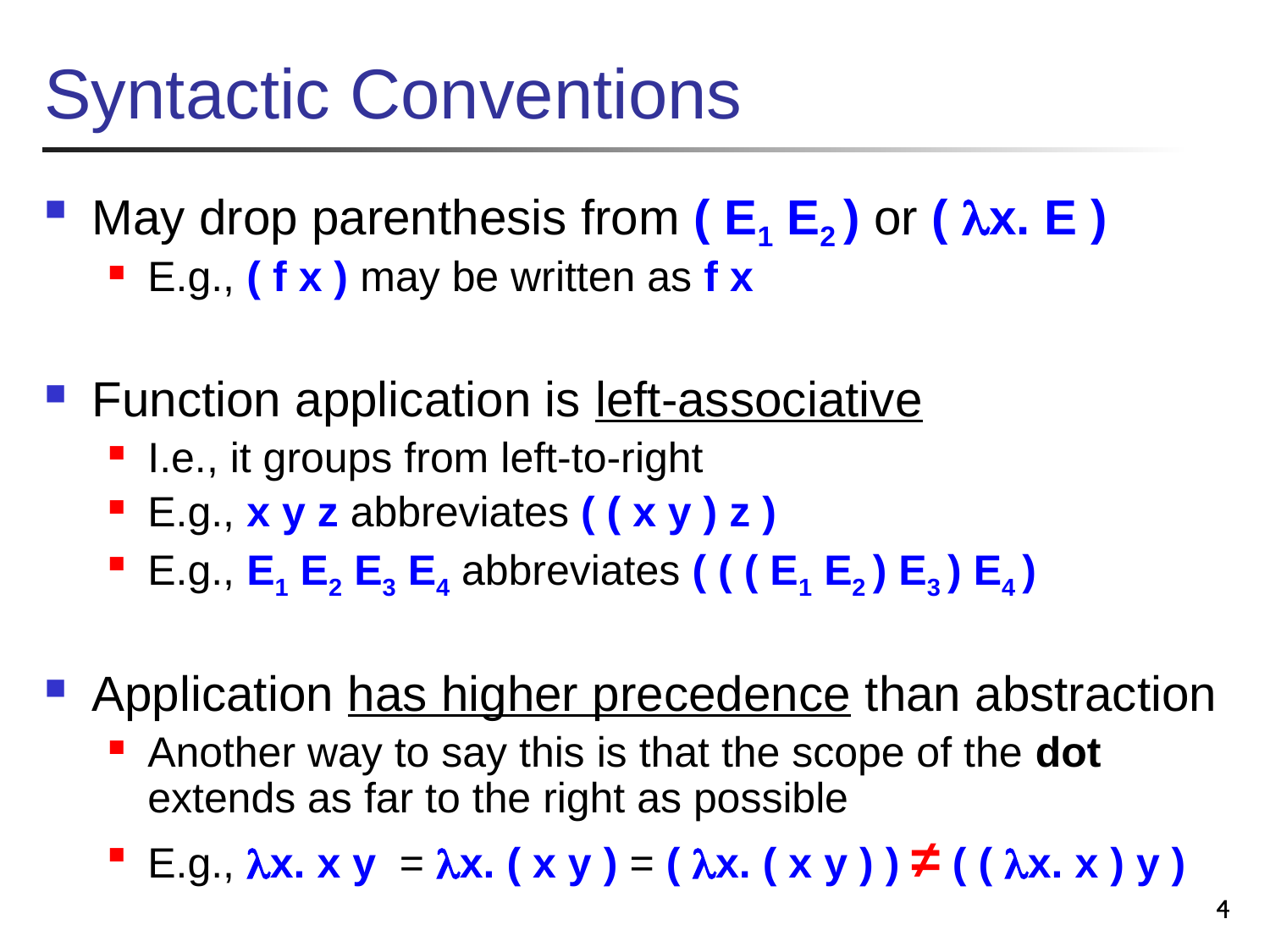

# Syntactic Conventions
May drop parenthesis from ( E1 E2 ) or ( λx. E )
E.g., ( f x ) may be written as f x

Function application is left-associative
I.e., it groups from left-to-right
E.g., x y z abbreviates ( ( x y ) z )
E.g., E1 E2 E3 E4 abbreviates ( ( ( E1 E2 ) E3 ) E4 )

Application has higher precedence than abstraction
Another way to say this is that the scope of the dot extends as far to the right as possible
E.g., λx. x y  = λx. ( x y ) = ( λx. ( x y ) ) ≠ ( ( λx. x ) y )

4